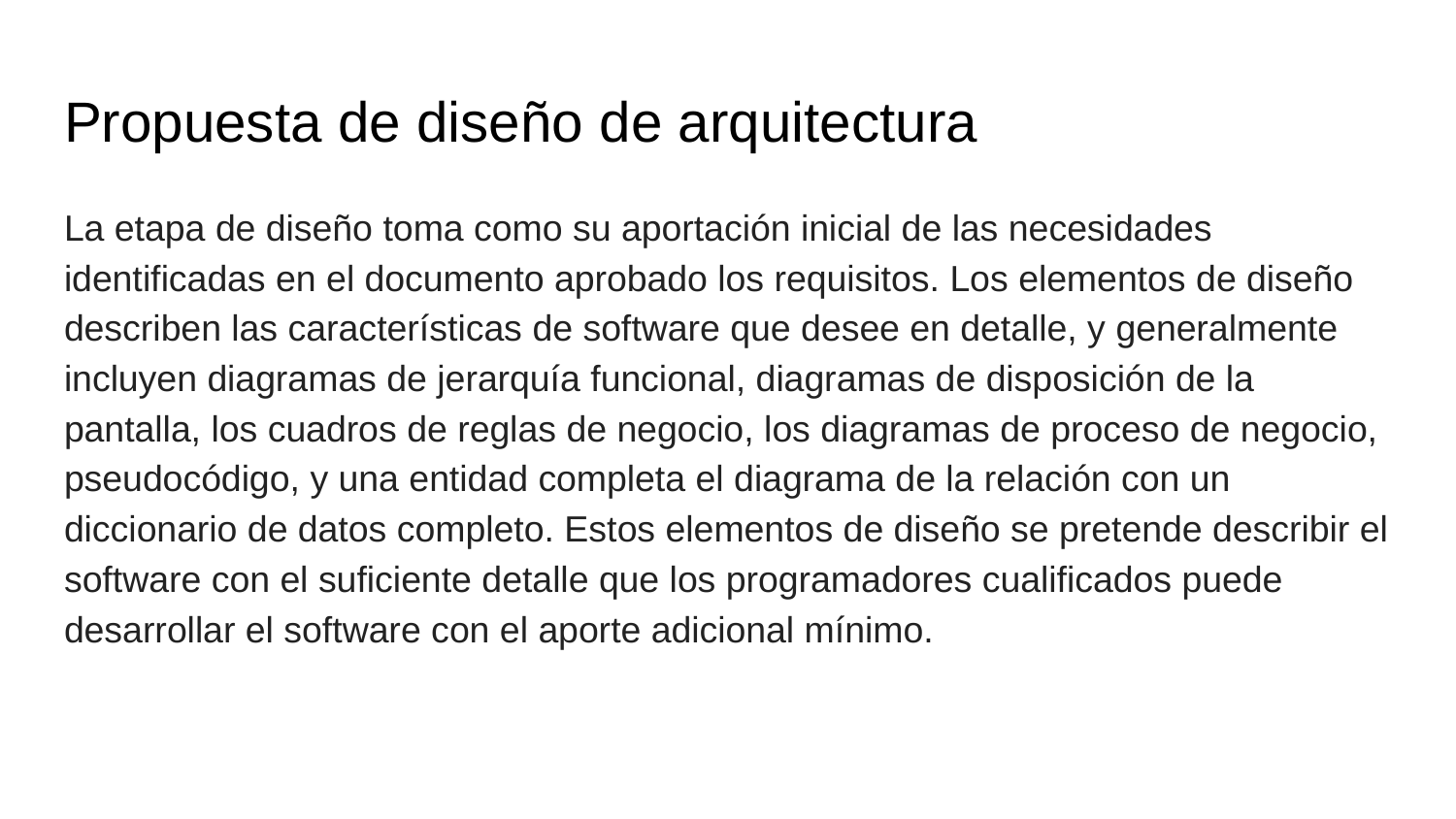

# Propuesta de diseño de arquitectura
La etapa de diseño toma como su aportación inicial de las necesidades identificadas en el documento aprobado los requisitos. Los elementos de diseño describen las características de software que desee en detalle, y generalmente incluyen diagramas de jerarquía funcional, diagramas de disposición de la pantalla, los cuadros de reglas de negocio, los diagramas de proceso de negocio, pseudocódigo, y una entidad completa el diagrama de la relación con un diccionario de datos completo. Estos elementos de diseño se pretende describir el software con el suficiente detalle que los programadores cualificados puede desarrollar el software con el aporte adicional mínimo.